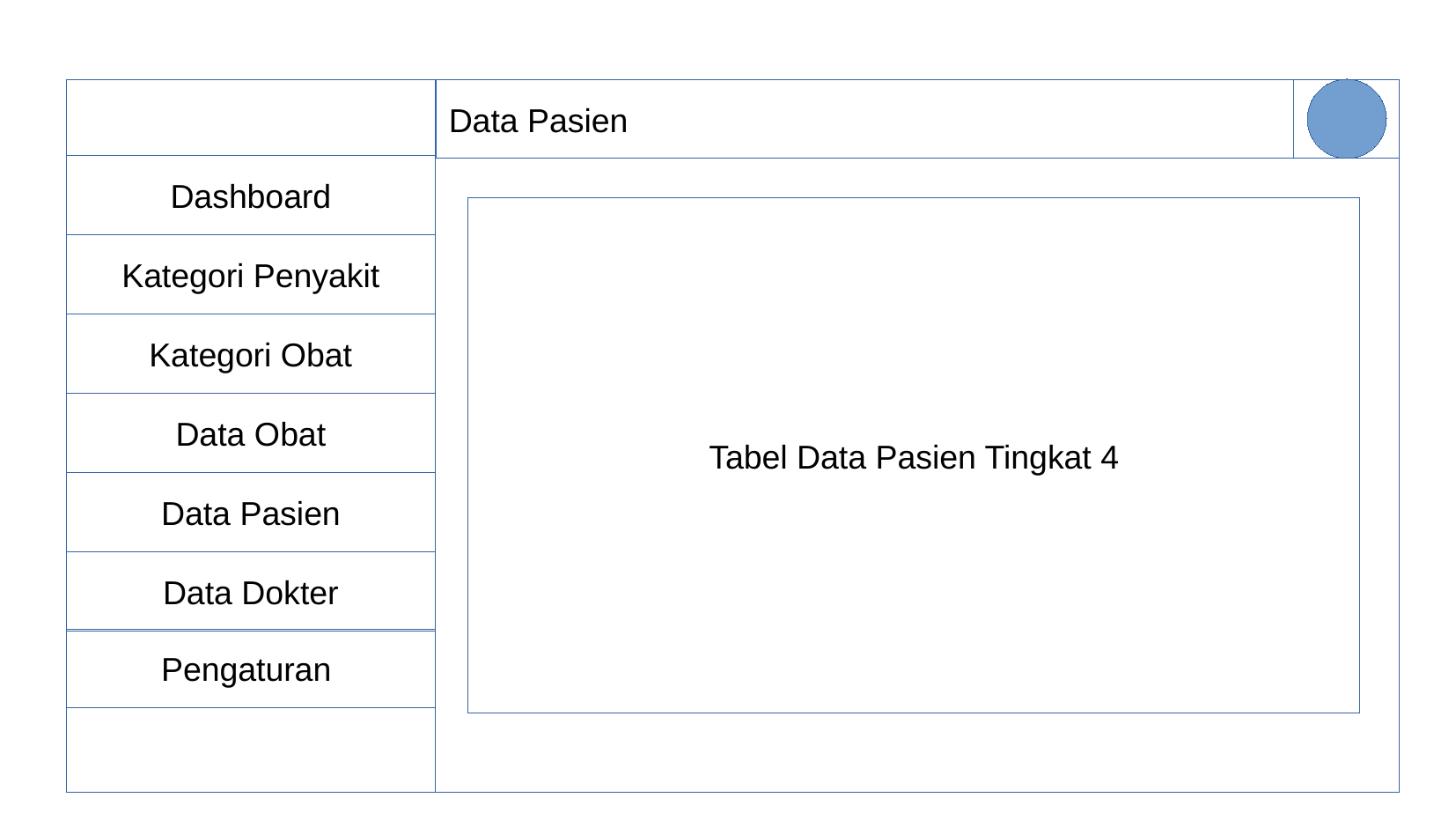

Data Pasien

Dashboard
Tabel Data Pasien Tingkat 4
Kategori Penyakit
Kategori Obat
Data Obat
Data Pasien
Data Dokter
Pengaturan